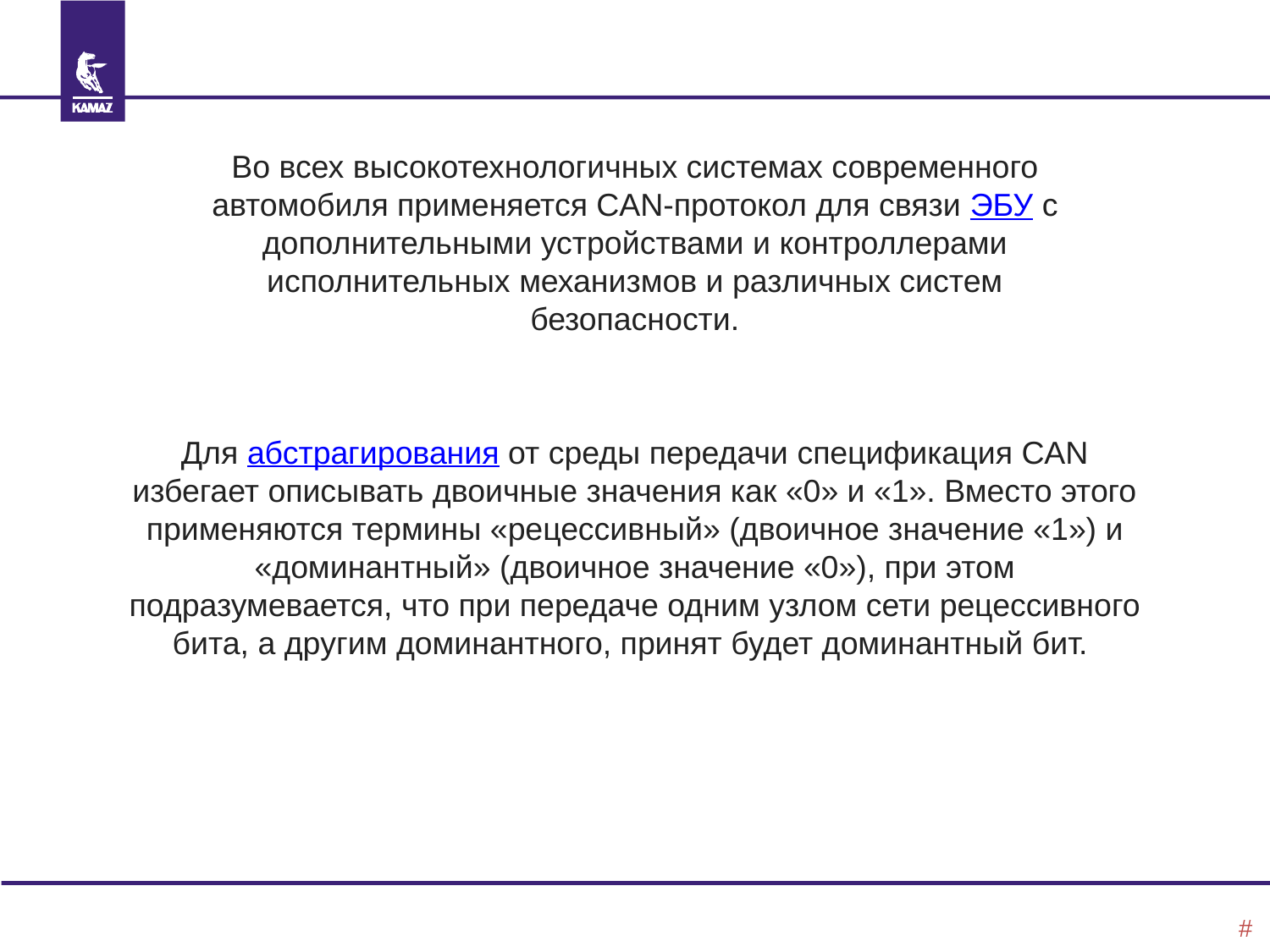

Во всех высокотехнологичных системах современного автомобиля применяется CAN-протокол для связи ЭБУ с дополнительными устройствами и контроллерами исполнительных механизмов и различных систем безопасности.
Для абстрагирования от среды передачи спецификация CAN избегает описывать двоичные значения как «0» и «1». Вместо этого применяются термины «рецессивный» (двоичное значение «1») и «доминантный» (двоичное значение «0»), при этом подразумевается, что при передаче одним узлом сети рецессивного бита, а другим доминантного, принят будет доминантный бит.
#